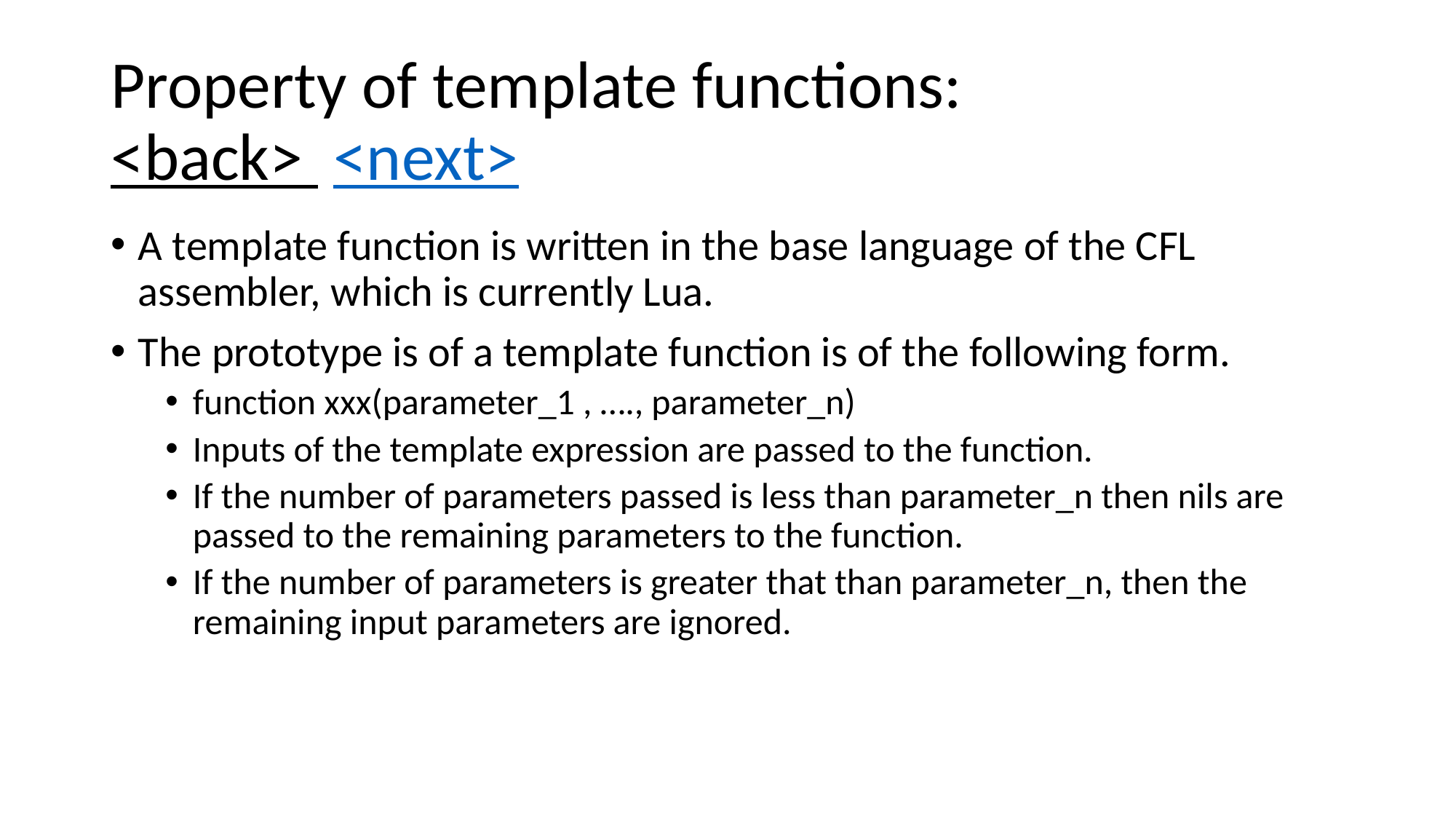

# Property of template functions: <back>  <next>
A template function is written in the base language of the CFL assembler, which is currently Lua.
The prototype is of a template function is of the following form.
function xxx(parameter_1 , …., parameter_n)
Inputs of the template expression are passed to the function.
If the number of parameters passed is less than parameter_n then nils are passed to the remaining parameters to the function.
If the number of parameters is greater that than parameter_n, then the remaining input parameters are ignored.